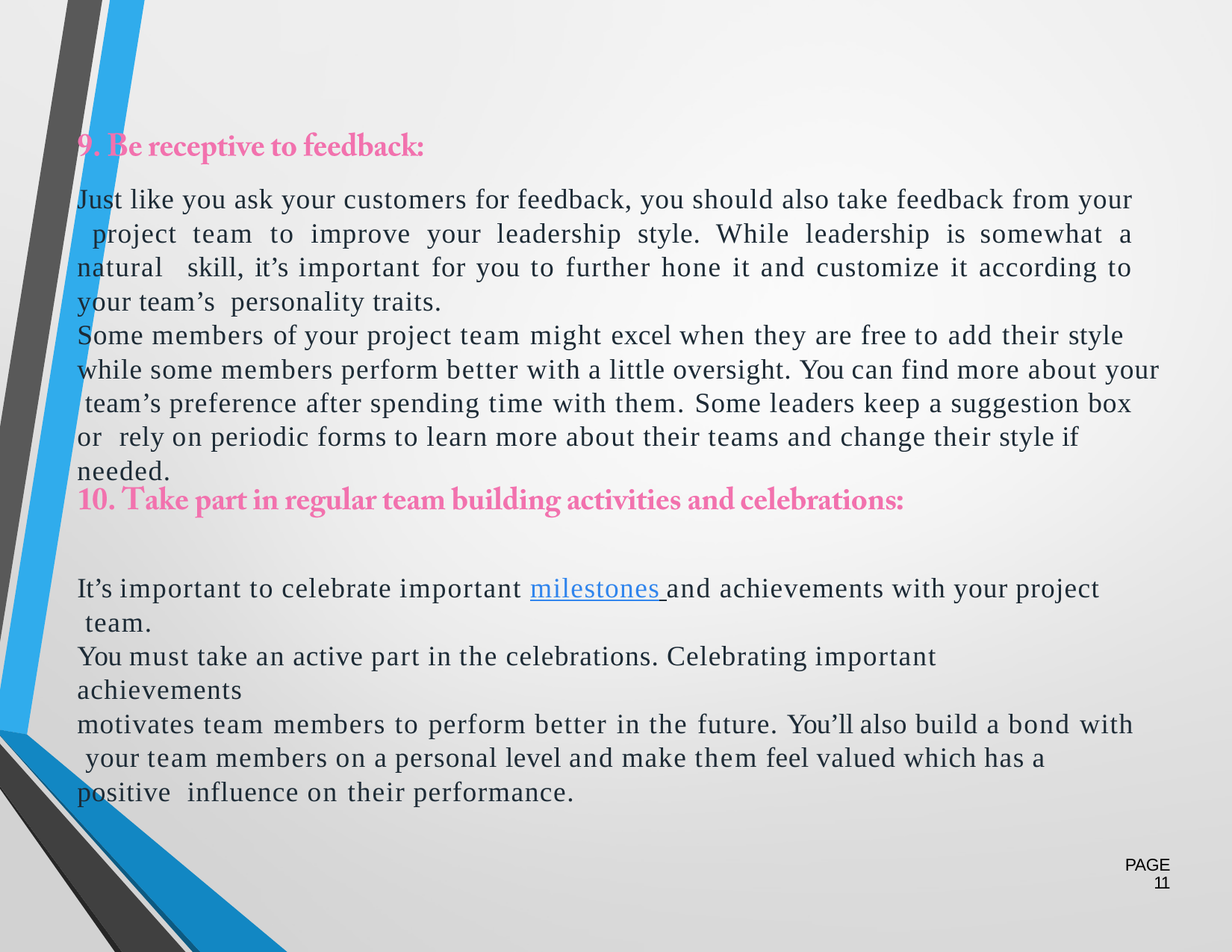

Just like you ask your customers for feedback, you should also take feedback from your  project team to improve your leadership style. While leadership is somewhat a natural  skill, it’s important for you to further hone it and customize it according to your team’s  personality traits.
Some members of your project team might excel when they are free to add their style  while some members perform better with a little oversight. You can find more about your  team’s preference after spending time with them. Some leaders keep a suggestion box or  rely on periodic forms to learn more about their teams and change their style if needed.

It’s important to celebrate important milestones and achievements with your project  team.
You must take an active part in the celebrations. Celebrating important achievements
motivates team members to perform better in the future. You’ll also build a bond with  your team members on a personal level and make them feel valued which has a positive  influence on their performance.

PAGE 11